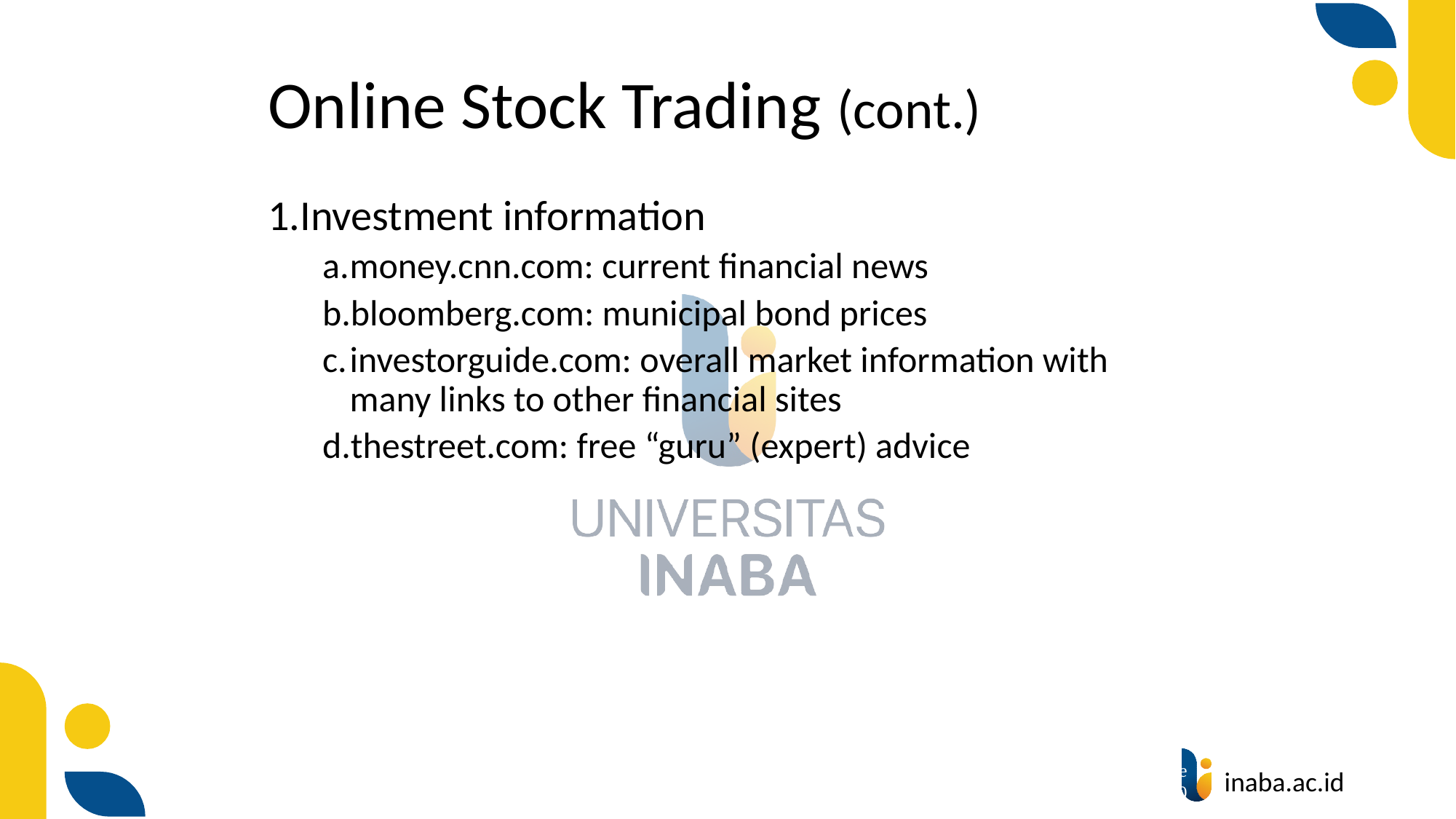

# Online Stock Trading (cont.)
Investment information
money.cnn.com: current financial news
bloomberg.com: municipal bond prices
investorguide.com: overall market information with many links to other financial sites
thestreet.com: free “guru” (expert) advice
56
© Prentice Hall 2020